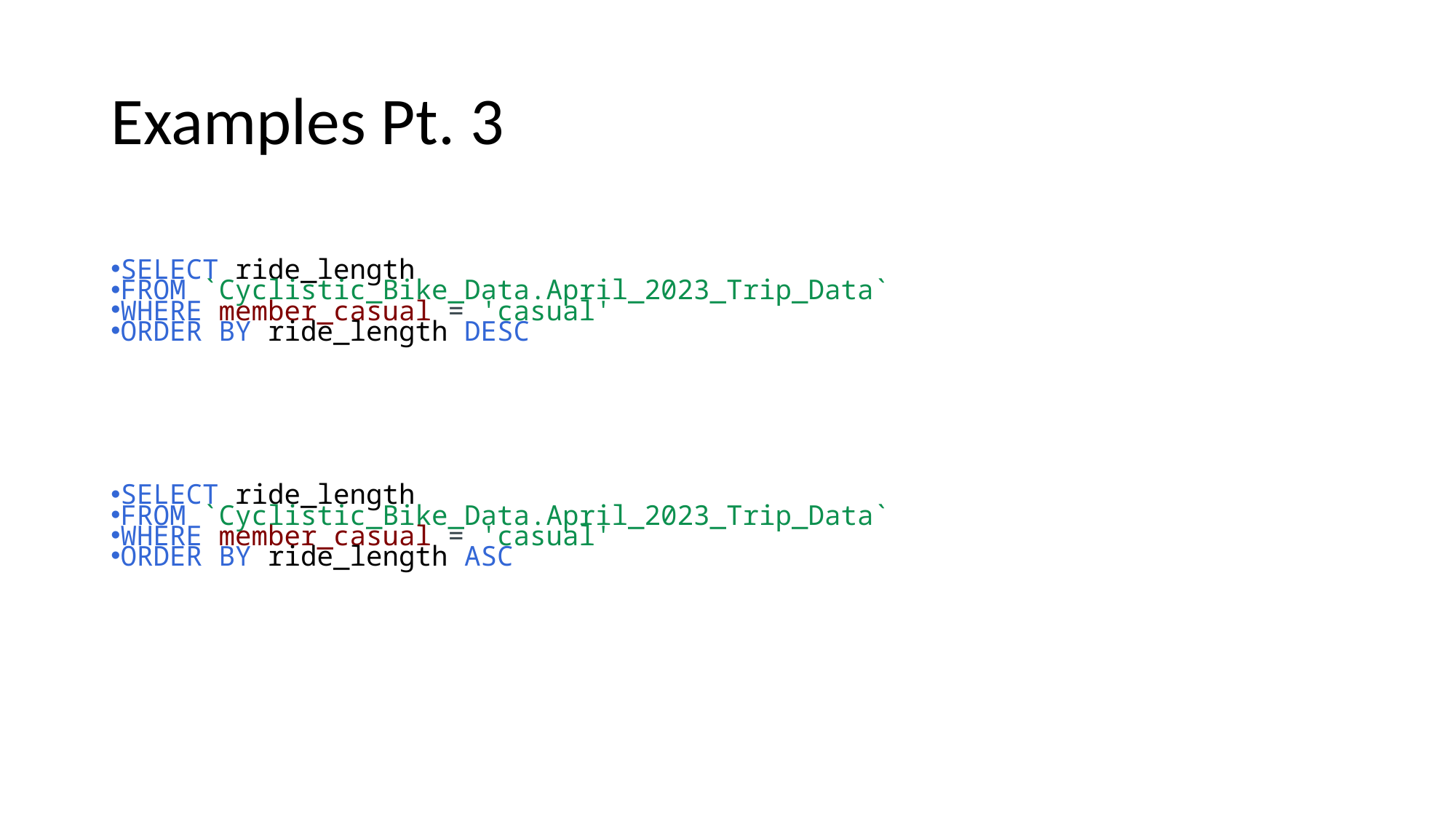

# Examples Pt. 3

SELECT ride_length
FROM `Cyclistic_Bike_Data.April_2023_Trip_Data`
WHERE member_casual = 'casual'
ORDER BY ride_length DESC

SELECT ride_length
FROM `Cyclistic_Bike_Data.April_2023_Trip_Data`
WHERE member_casual = 'casual'
ORDER BY ride_length ASC